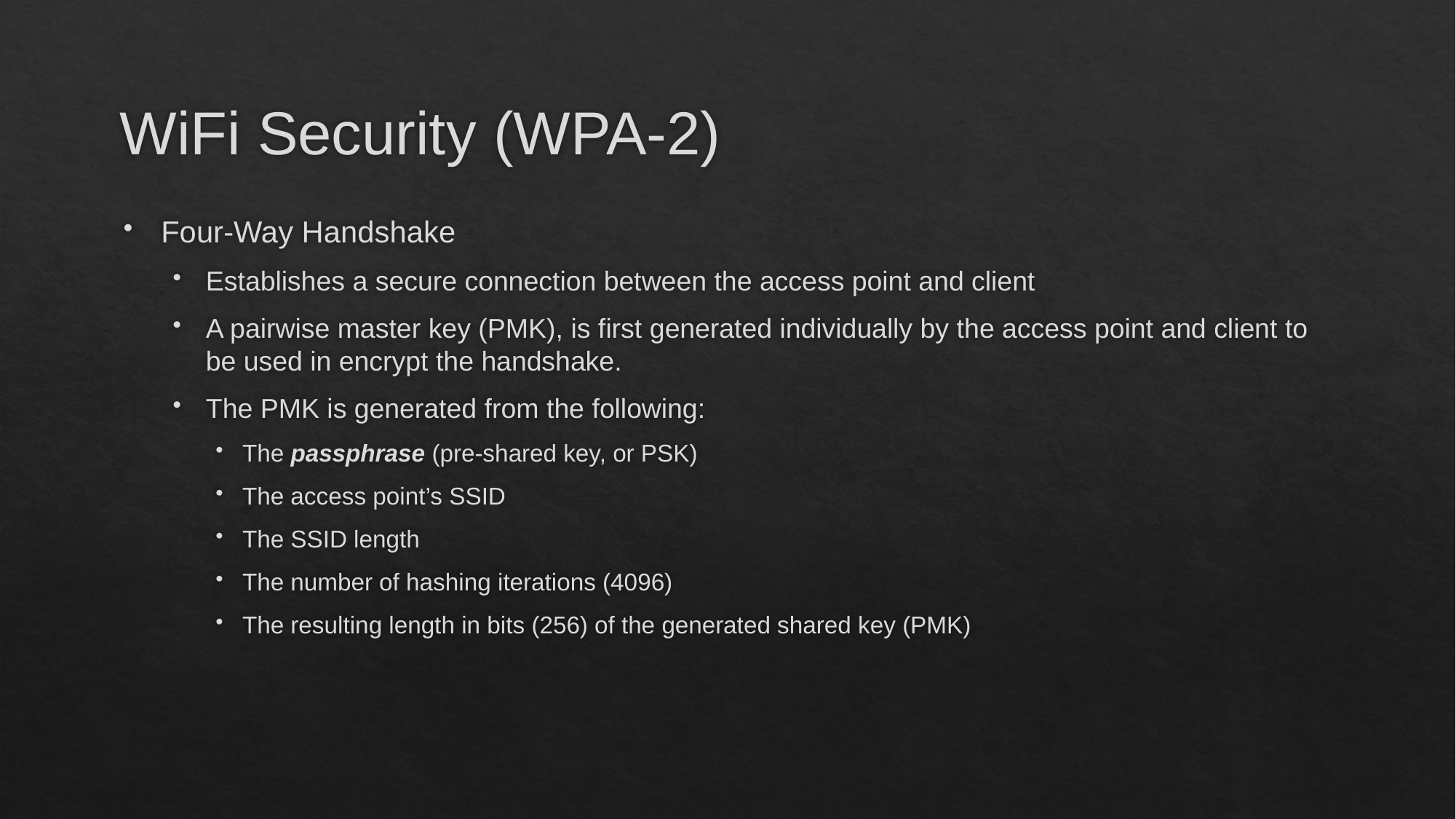

# WiFi Security (WPA-2)
Four-Way Handshake
Establishes a secure connection between the access point and client
A pairwise master key (PMK), is first generated individually by the access point and client to be used in encrypt the handshake.
The PMK is generated from the following:
The passphrase (pre-shared key, or PSK)
The access point’s SSID
The SSID length
The number of hashing iterations (4096)
The resulting length in bits (256) of the generated shared key (PMK)